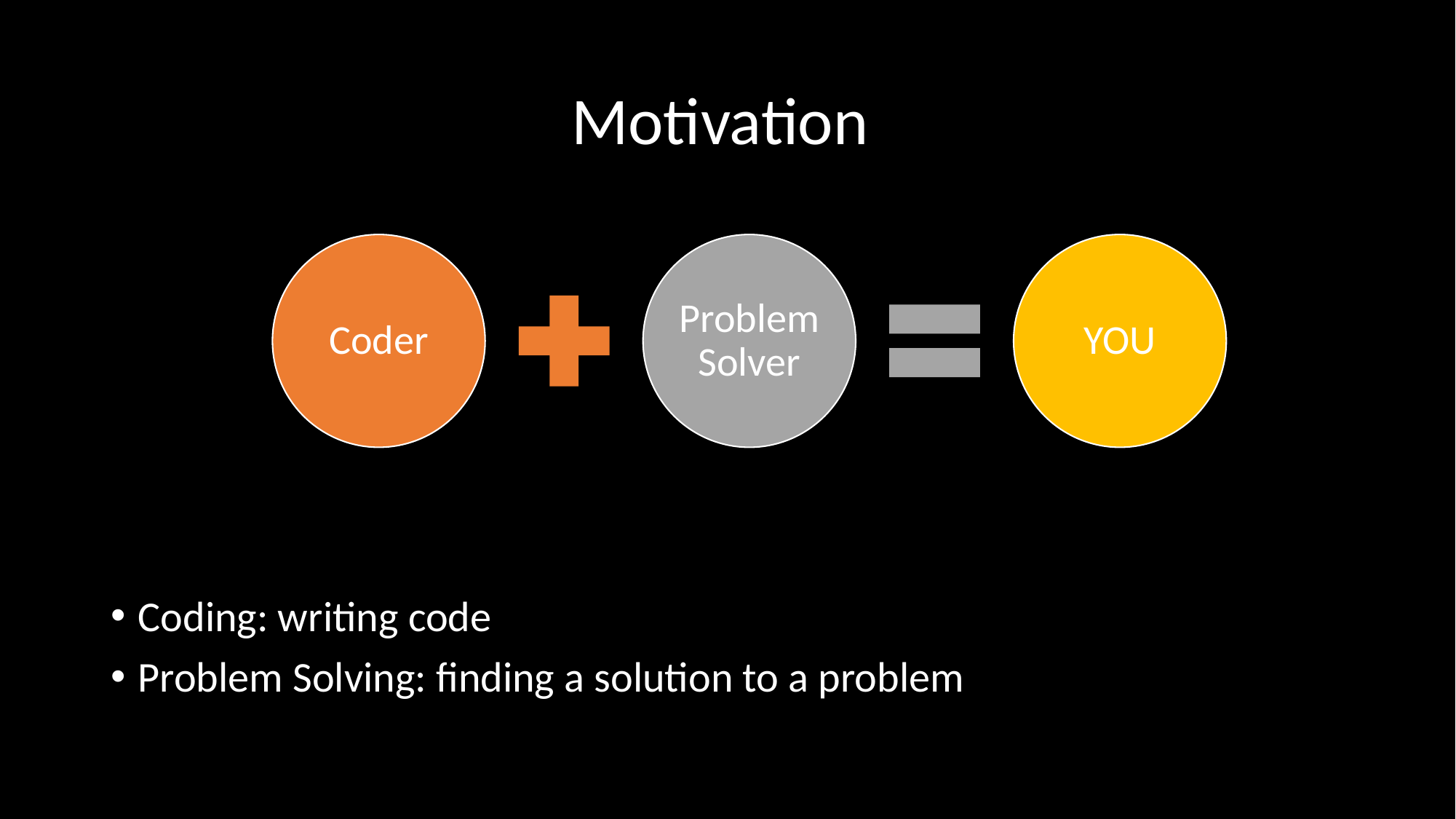

# Motivation

Coding: writing code
Problem Solving: finding a solution to a problem
Coder

Problem Solver

YOU